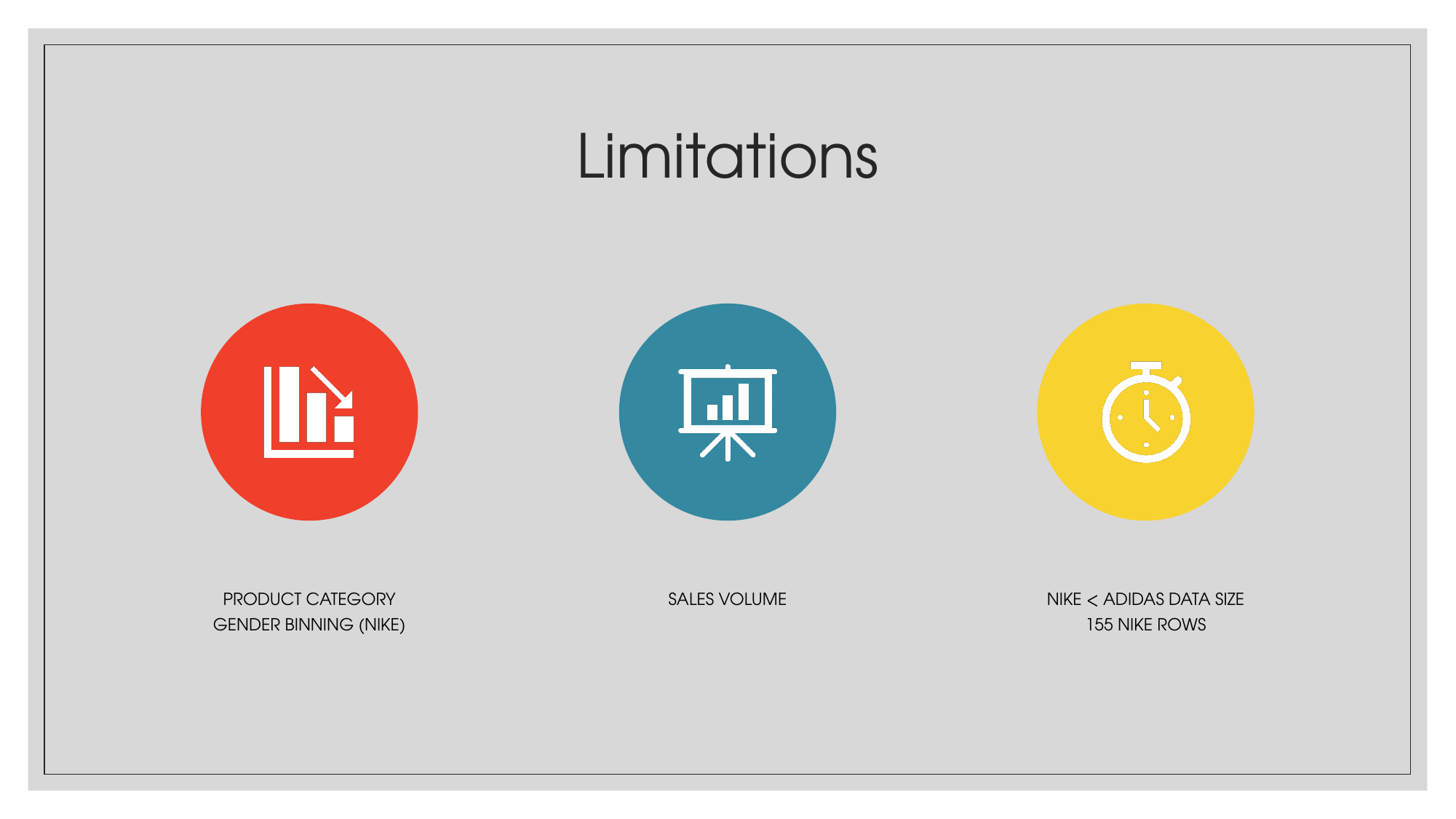

# Limitations
Product category
Gender binning (nike)
Sales volume
Nike < adidas data size
155 nike rows